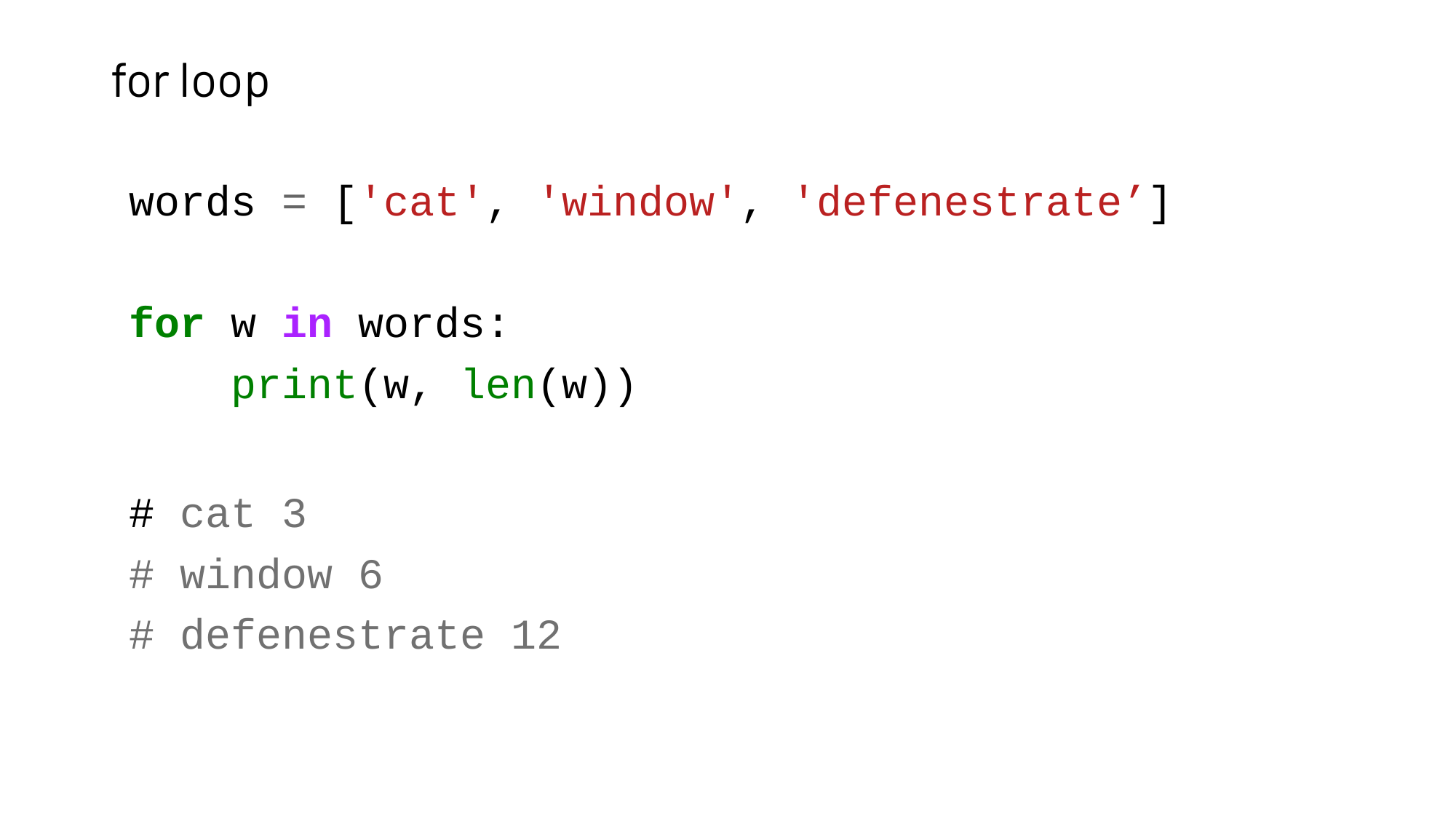

# for loop
words = ['cat', 'window', 'defenestrate’]

for w in words:
    print(w, len(w))
# cat 3
# window 6
# defenestrate 12